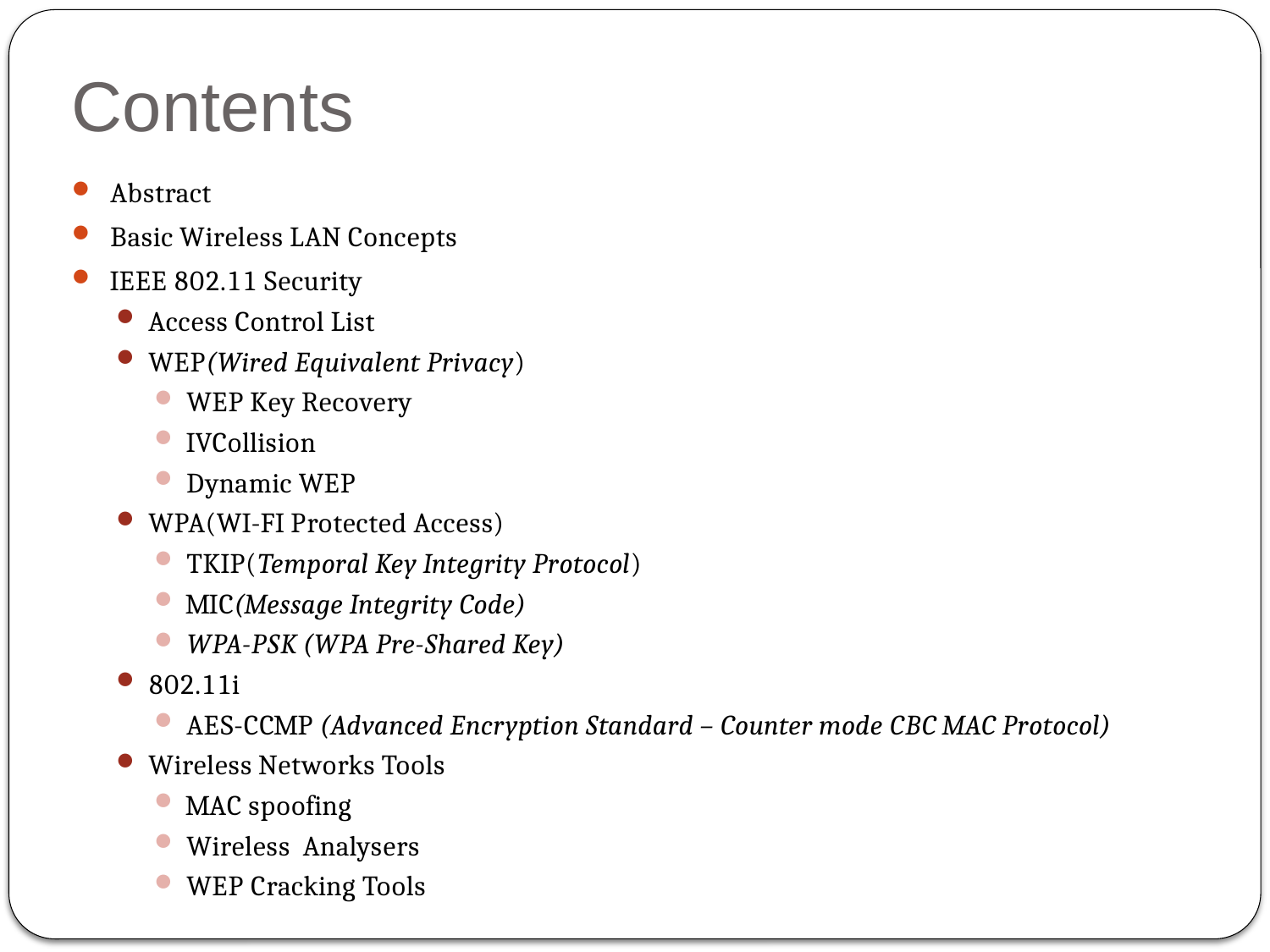

# Contents
Abstract
Basic Wireless LAN Concepts
IEEE 802.11 Security
Access Control List
WEP(Wired Equivalent Privacy)
WEP Key Recovery
IVCollision
Dynamic WEP
WPA(WI-FI Protected Access)
TKIP(Temporal Key Integrity Protocol)
MIC(Message Integrity Code)
WPA-PSK (WPA Pre-Shared Key)
802.11i
AES-CCMP (Advanced Encryption Standard – Counter mode CBC MAC Protocol)
Wireless Networks Tools
MAC spoofing
Wireless  Analysers
WEP Cracking Tools